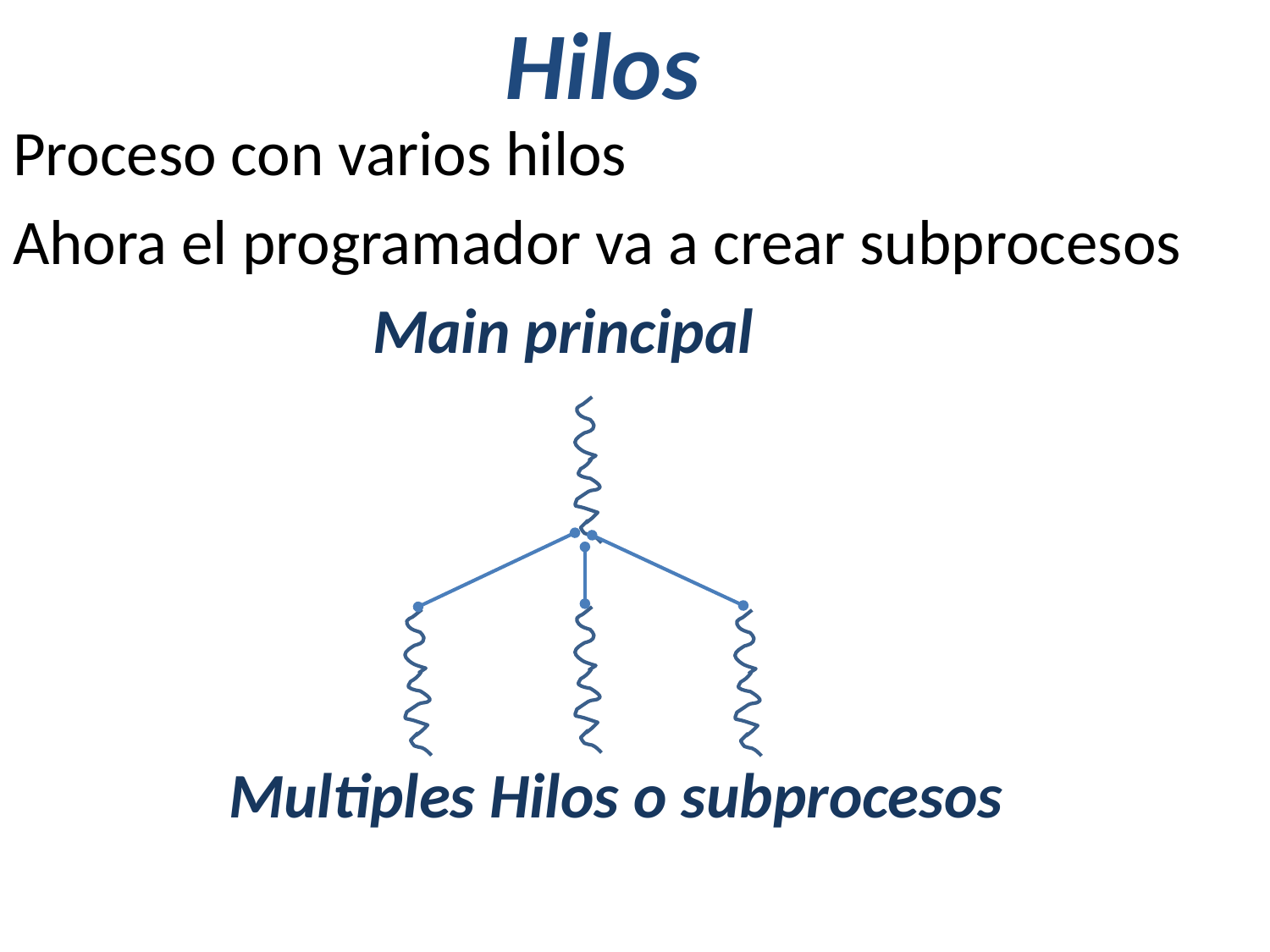

Hilos
Proceso con varios hilos
Ahora el programador va a crear subprocesos
                         Main principal

               Multiples Hilos o subprocesos